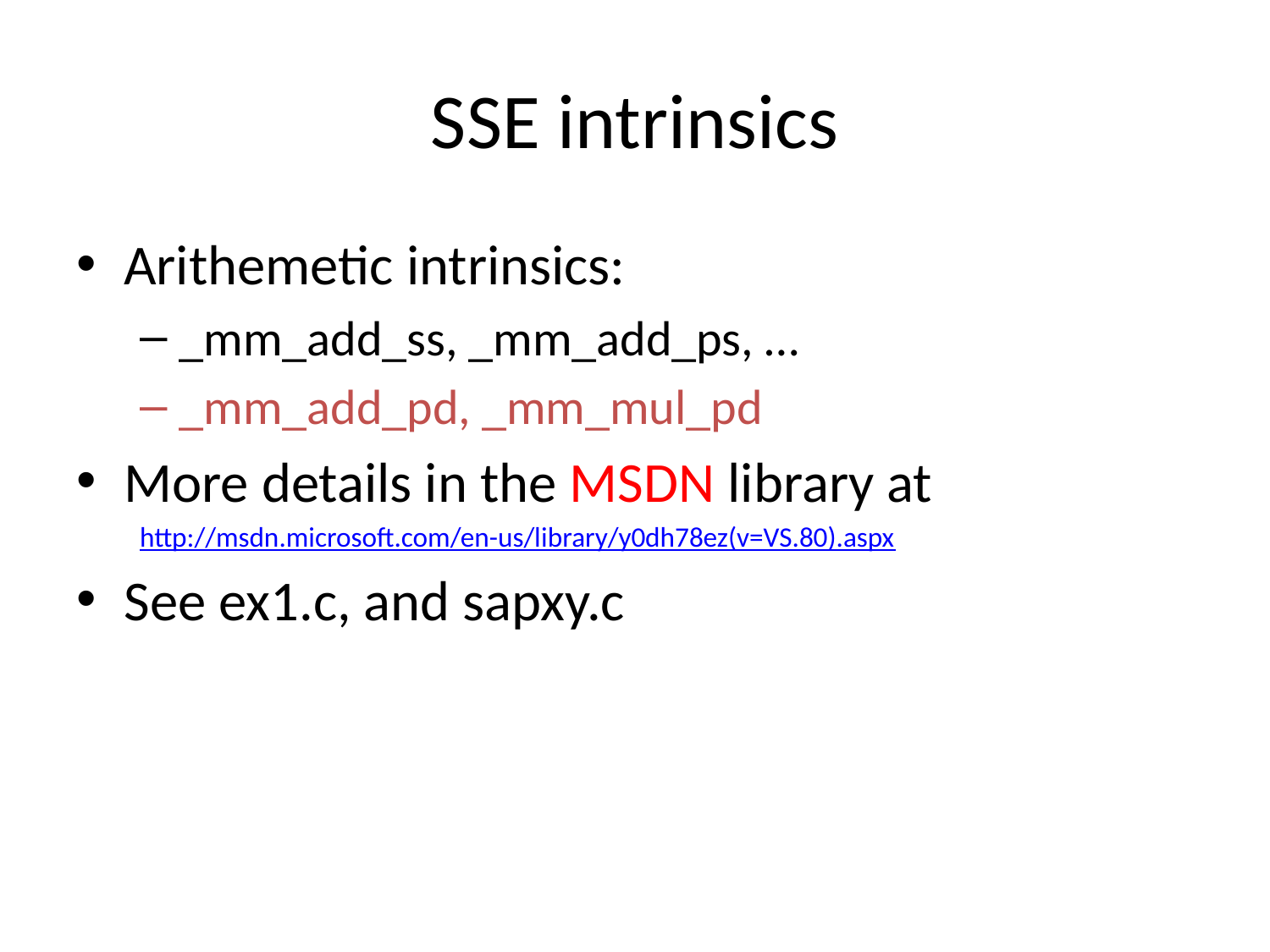

# SSE intrinsics
Arithemetic intrinsics:
_mm_add_ss, _mm_add_ps, …
_mm_add_pd, _mm_mul_pd
More details in the MSDN library at
http://msdn.microsoft.com/en-us/library/y0dh78ez(v=VS.80).aspx
See ex1.c, and sapxy.c